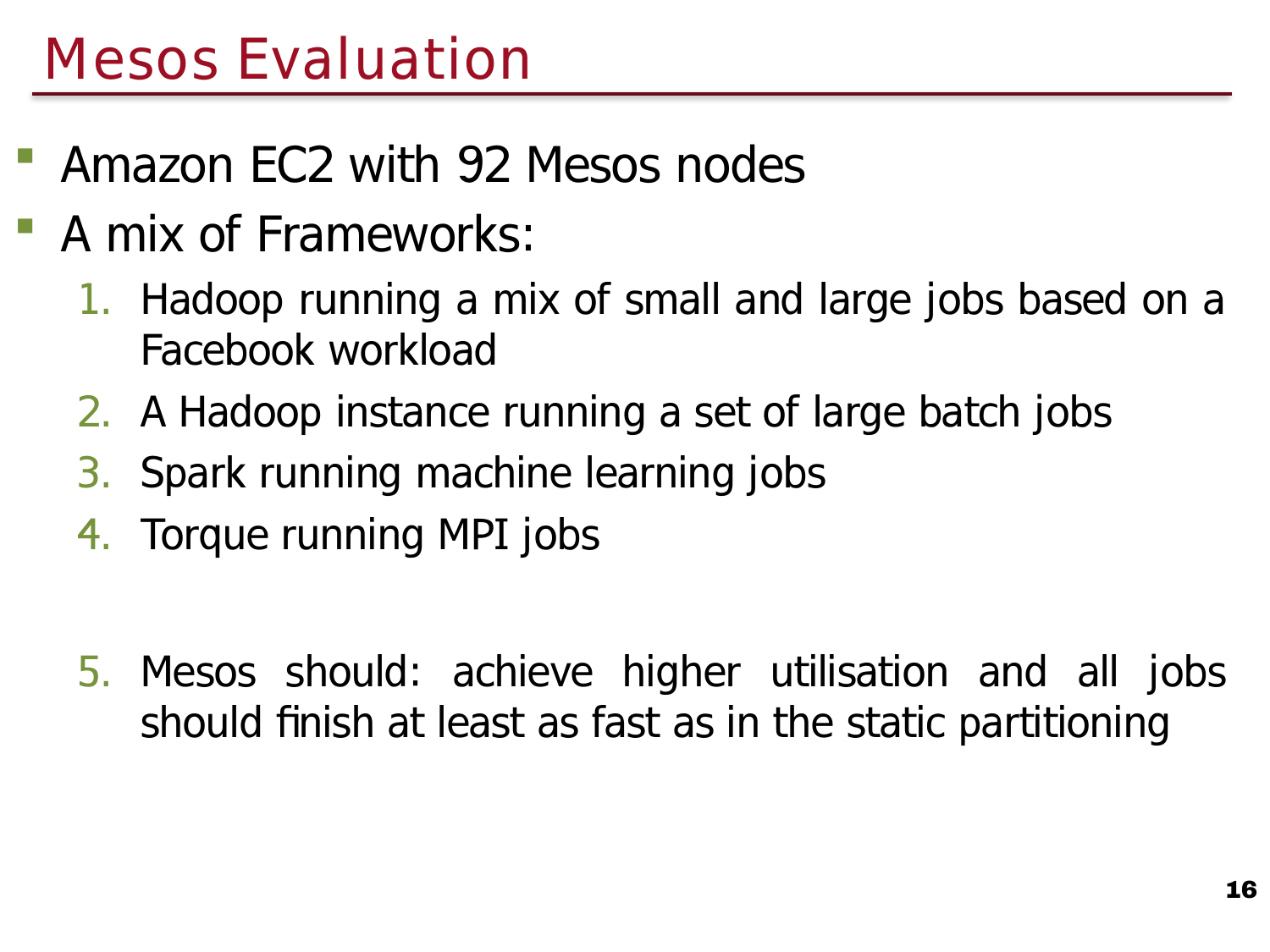

# Mesos Evaluation
Amazon EC2 with 92 Mesos nodes
A mix of Frameworks:
Hadoop running a mix of small and large jobs based on a Facebook workload
A Hadoop instance running a set of large batch jobs
Spark running machine learning jobs
Torque running MPI jobs

Mesos should: achieve higher utilisation and all jobs should finish at least as fast as in the static partitioning
16